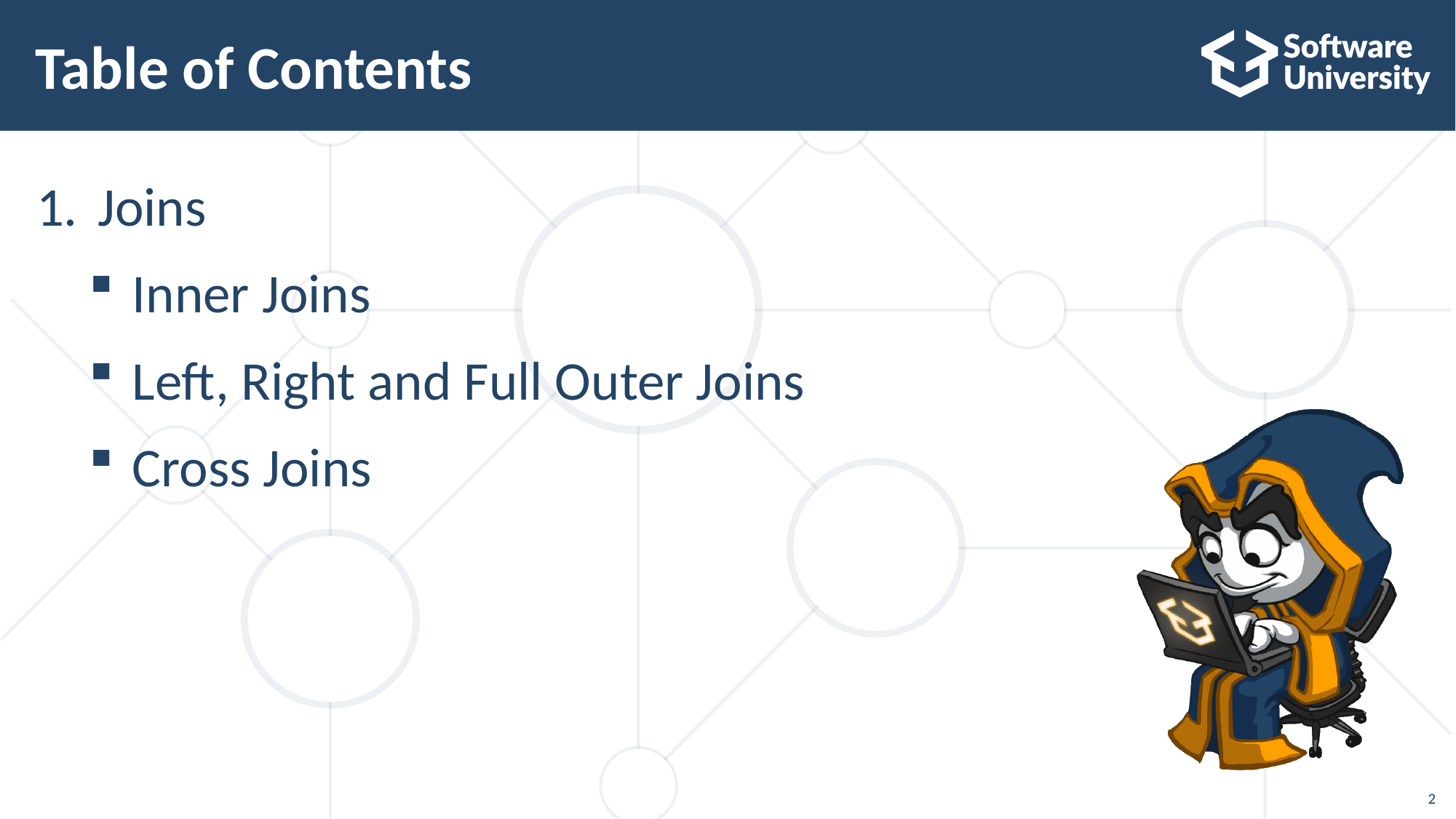

# Table of Contents
Joins
Inner Joins
Left, Right and Full Outer Joins
Cross Joins

2